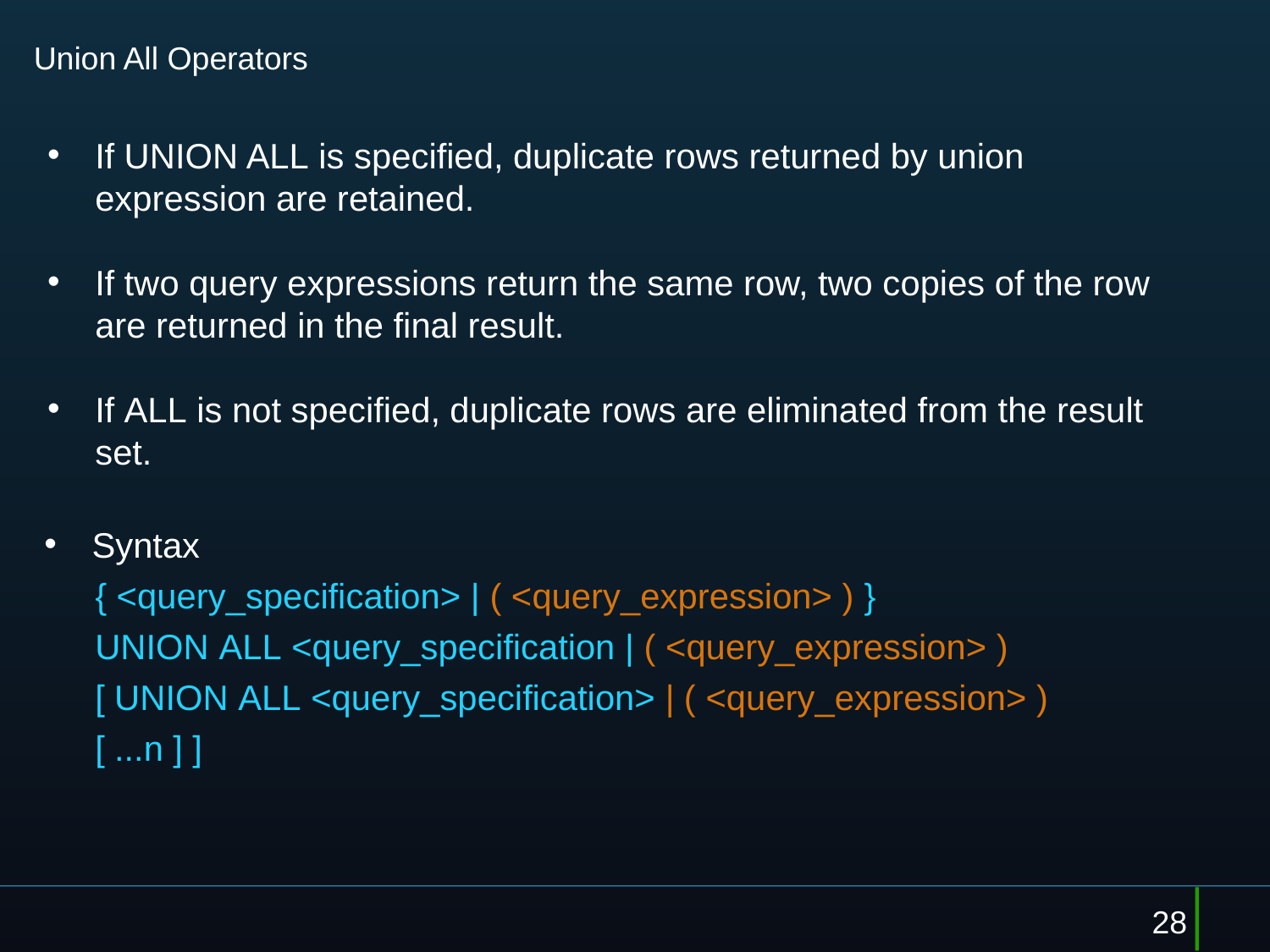

# Union All Operators
If UNION ALL is specified, duplicate rows returned by union expression are retained.

If two query expressions return the same row, two copies of the row are returned in the final result.

If ALL is not specified, duplicate rows are eliminated from the result set.

Syntax
{ <query_specification> | ( <query_expression> ) }
UNION ALL <query_specification | ( <query_expression> )
[ UNION ALL <query_specification> | ( <query_expression> )
[ ...n ] ]

28